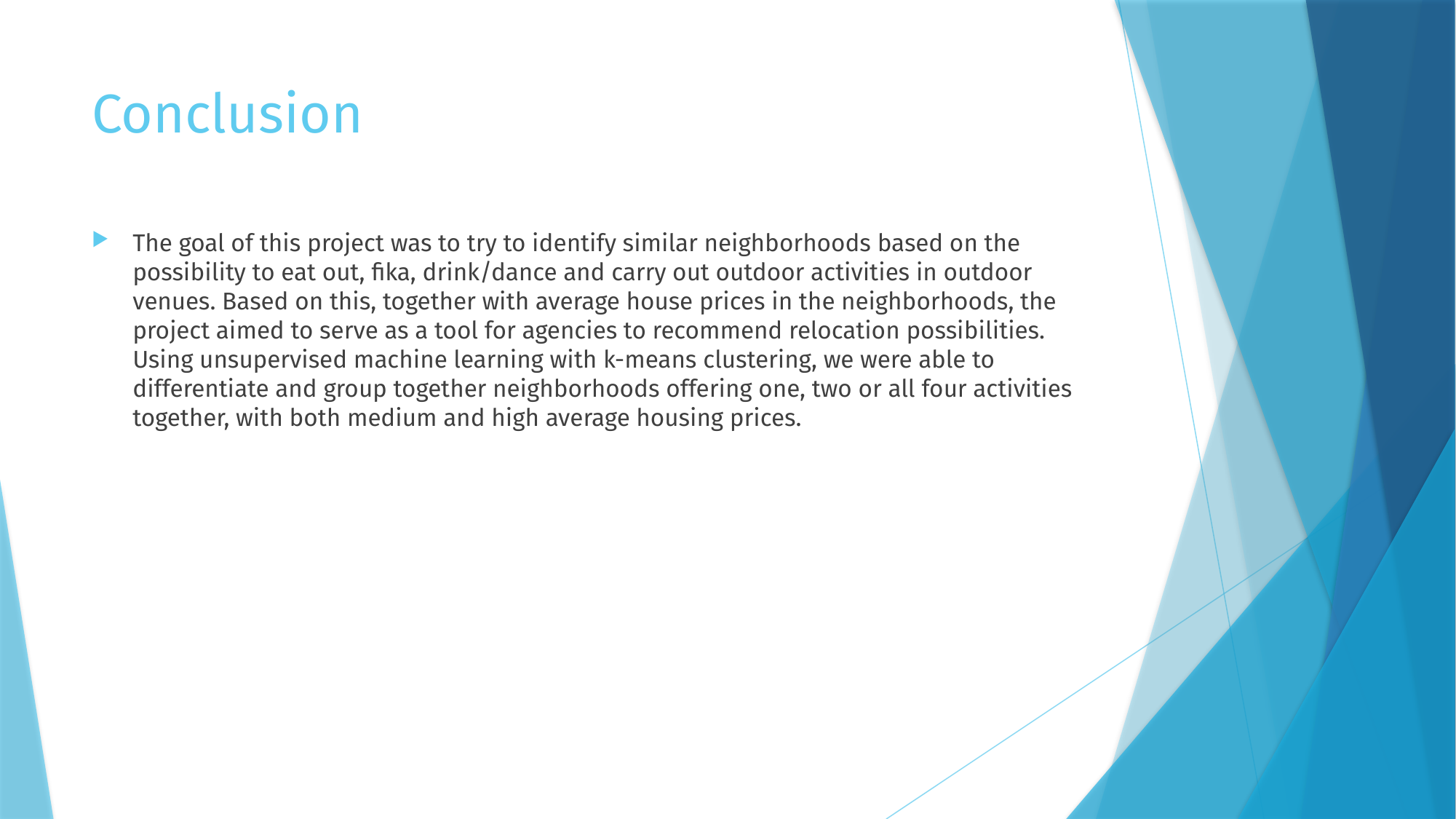

# Conclusion
The goal of this project was to try to identify similar neighborhoods based on the possibility to eat out, fika, drink/dance and carry out outdoor activities in outdoor venues. Based on this, together with average house prices in the neighborhoods, the project aimed to serve as a tool for agencies to recommend relocation possibilities. Using unsupervised machine learning with k-means clustering, we were able to differentiate and group together neighborhoods offering one, two or all four activities together, with both medium and high average housing prices.